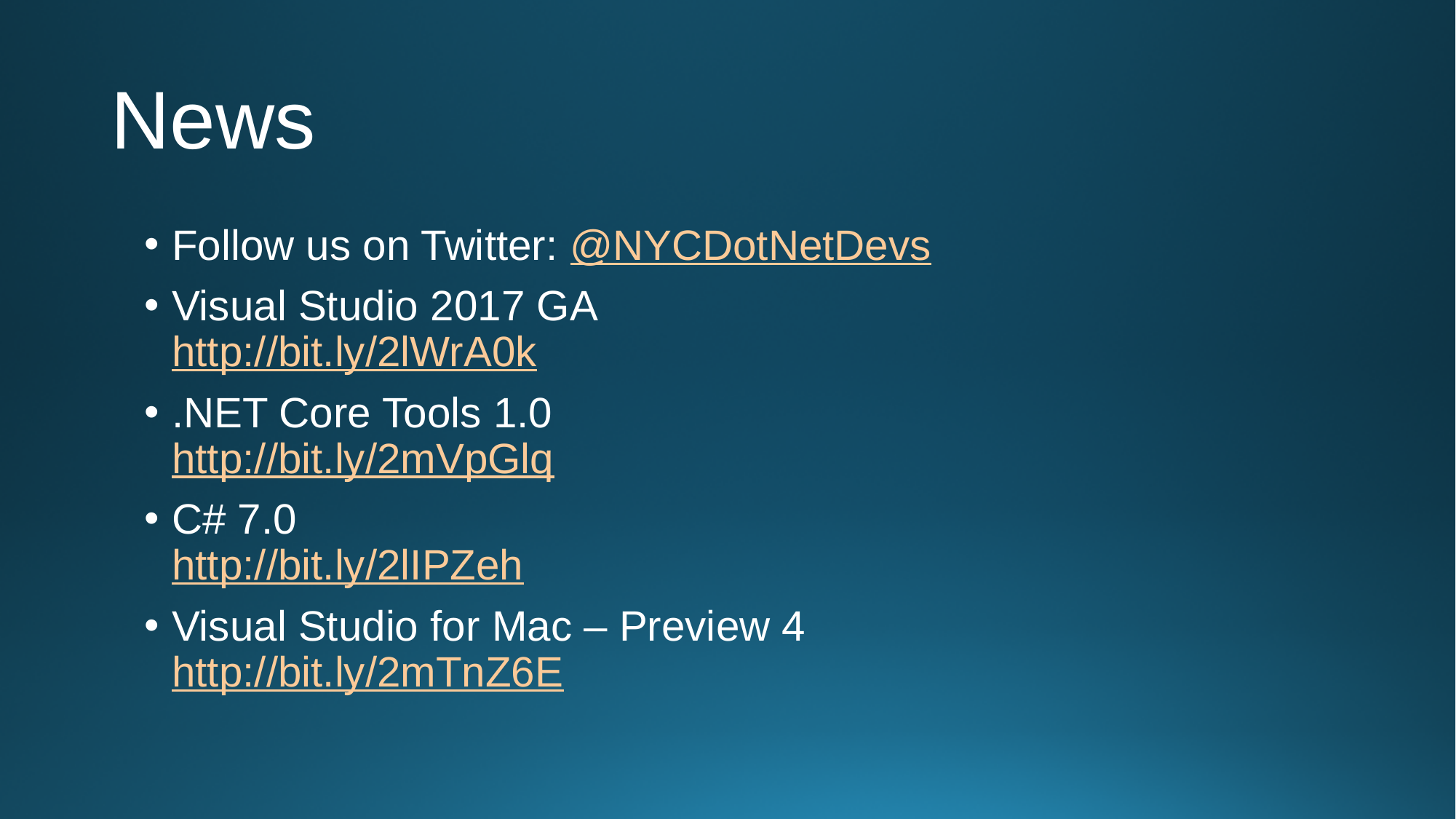

# News
Follow us on Twitter: @NYCDotNetDevs
Visual Studio 2017 GA
http://bit.ly/2lWrA0k
.NET Core Tools 1.0
http://bit.ly/2mVpGlq
C# 7.0
http://bit.ly/2lIPZeh
Visual Studio for Mac – Preview 4
http://bit.ly/2mTnZ6E